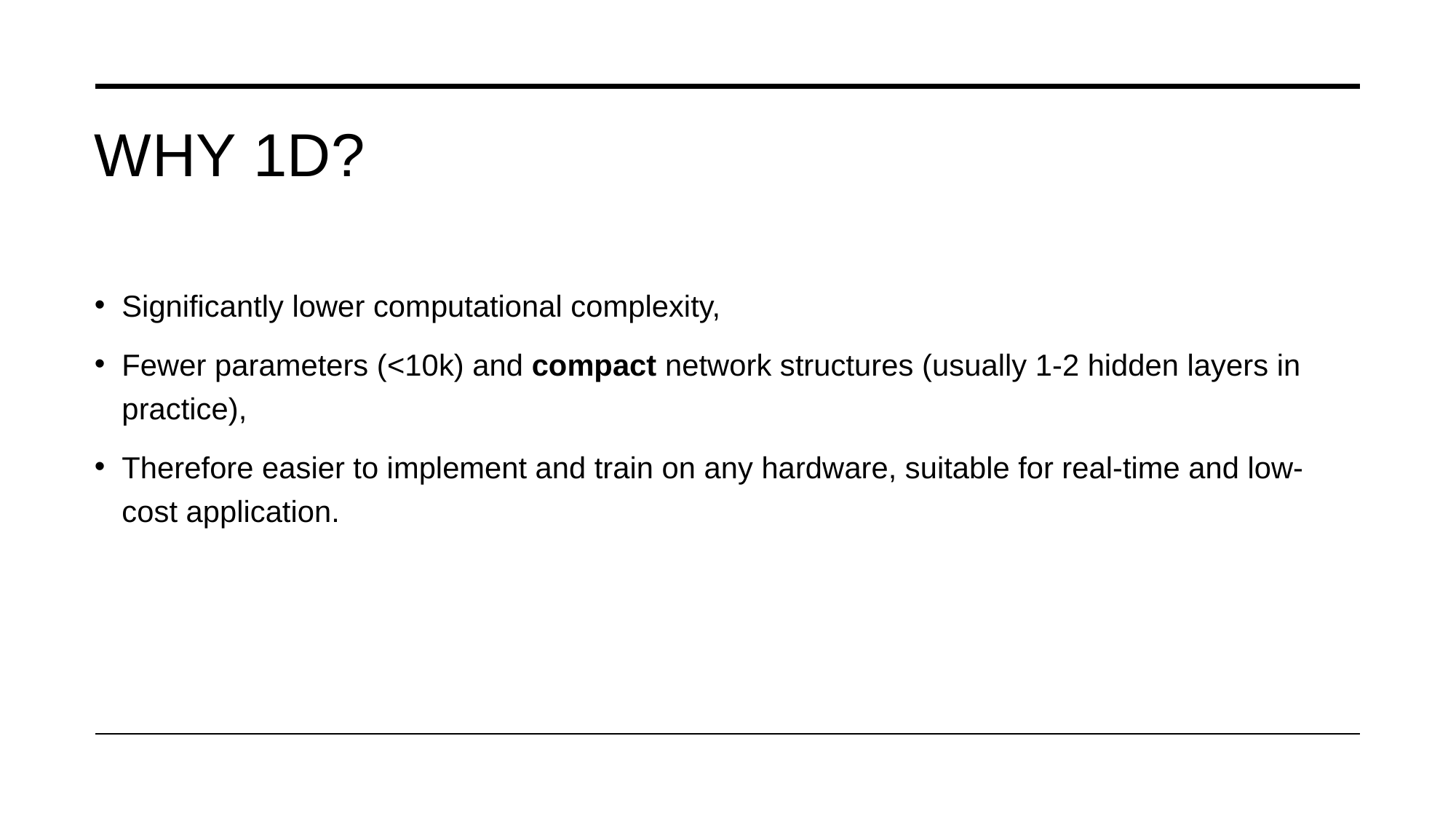

# Why 1d?
Significantly lower computational complexity,
Fewer parameters (<10k) and compact network structures (usually 1-2 hidden layers in practice),
Therefore easier to implement and train on any hardware, suitable for real-time and low-cost application.